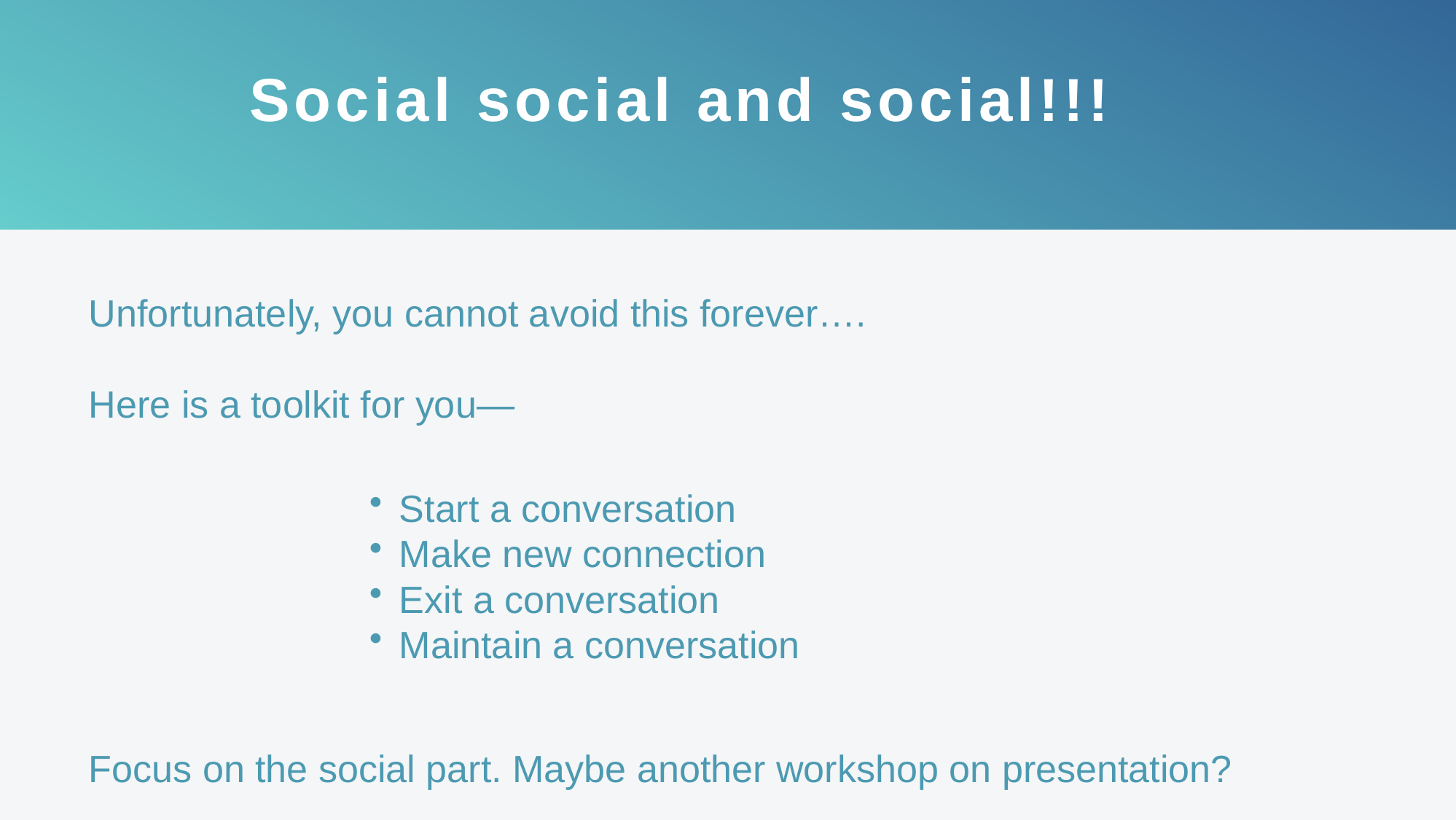

Social social and social!!!
Unfortunately, you cannot avoid this forever….

Here is a toolkit for you—

Focus on the social part. Maybe another workshop on presentation?

Start a conversation
Make new connection
Exit a conversation
Maintain a conversation